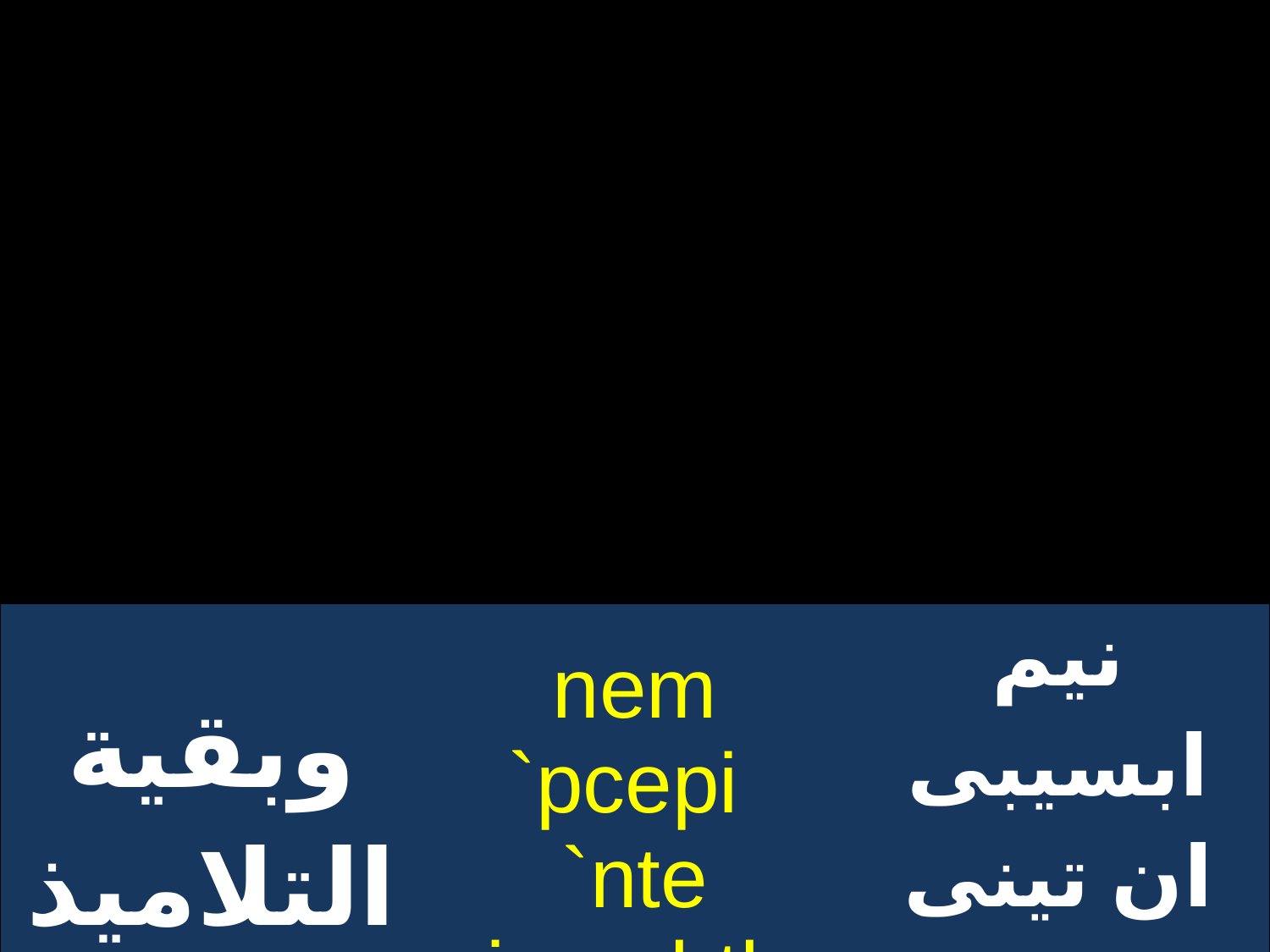

| وبقية التلاميذ | nem `pcepi `nte nimaqhthc | نيم ابسيبى ان تينى ماثيتيس |
| --- | --- | --- |